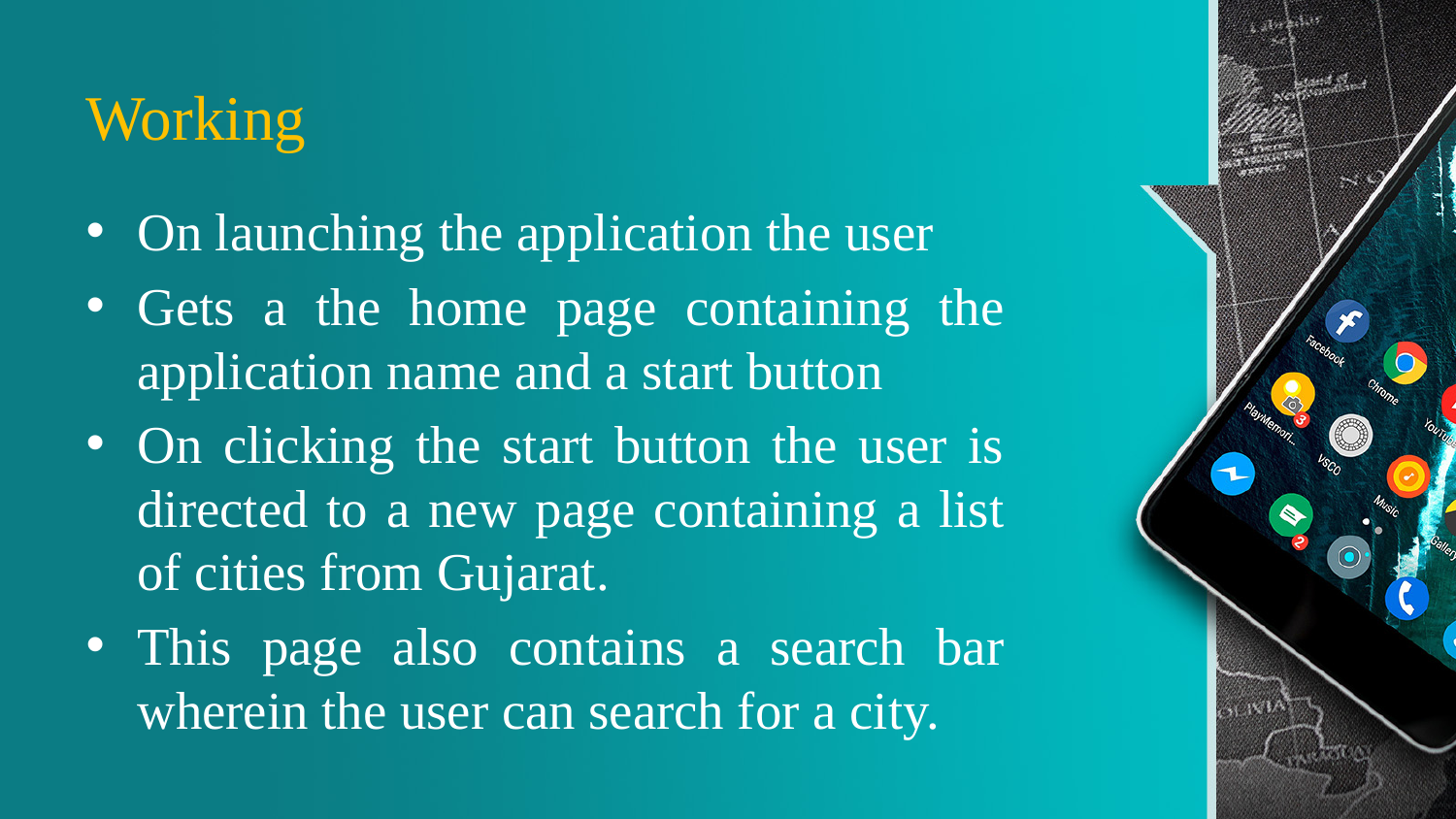

# Working
On launching the application the user
Gets a the home page containing the application name and a start button
On clicking the start button the user is directed to a new page containing a list of cities from Gujarat.
This page also contains a search bar wherein the user can search for a city.